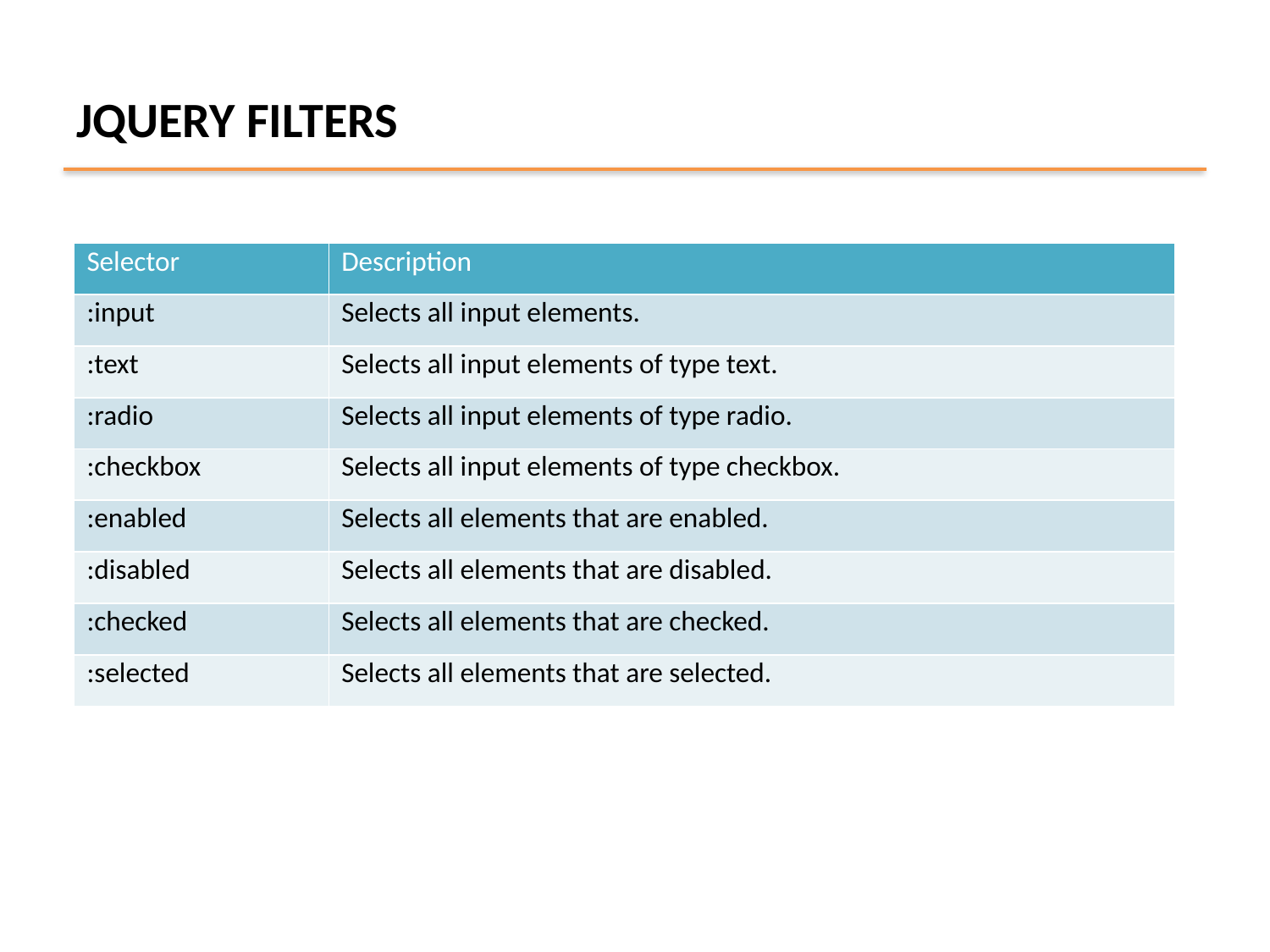

# JQUERY FILTERS

| Selector | Description |
| --- | --- |
| :input | Selects all input elements. |
| :text | Selects all input elements of type text. |
| :radio | Selects all input elements of type radio. |
| :checkbox | Selects all input elements of type checkbox. |
| :enabled | Selects all elements that are enabled. |
| :disabled | Selects all elements that are disabled. |
| :checked | Selects all elements that are checked. |
| :selected | Selects all elements that are selected. |